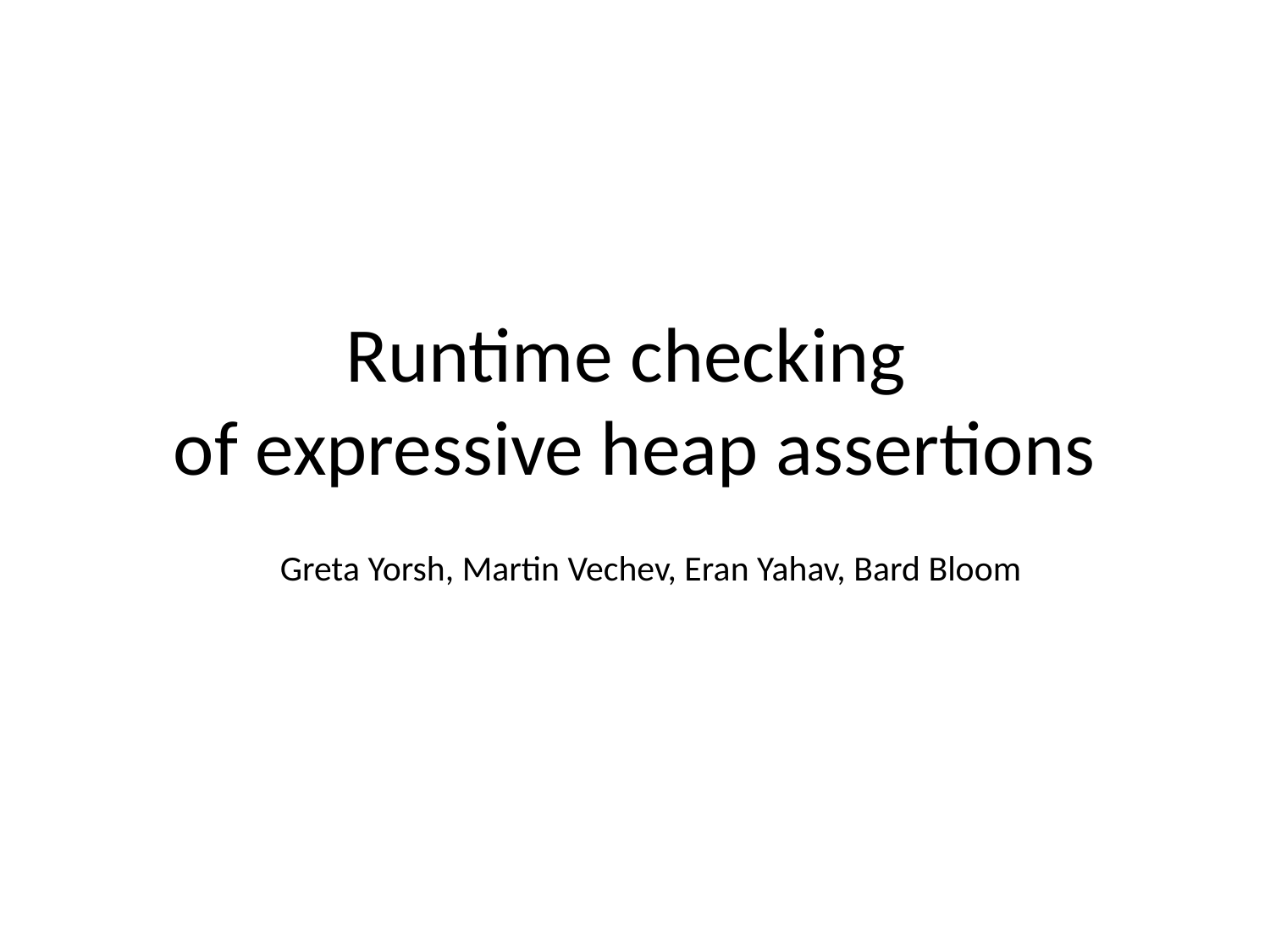

# Runtime checking of expressive heap assertions
Greta Yorsh, Martin Vechev, Eran Yahav, Bard Bloom